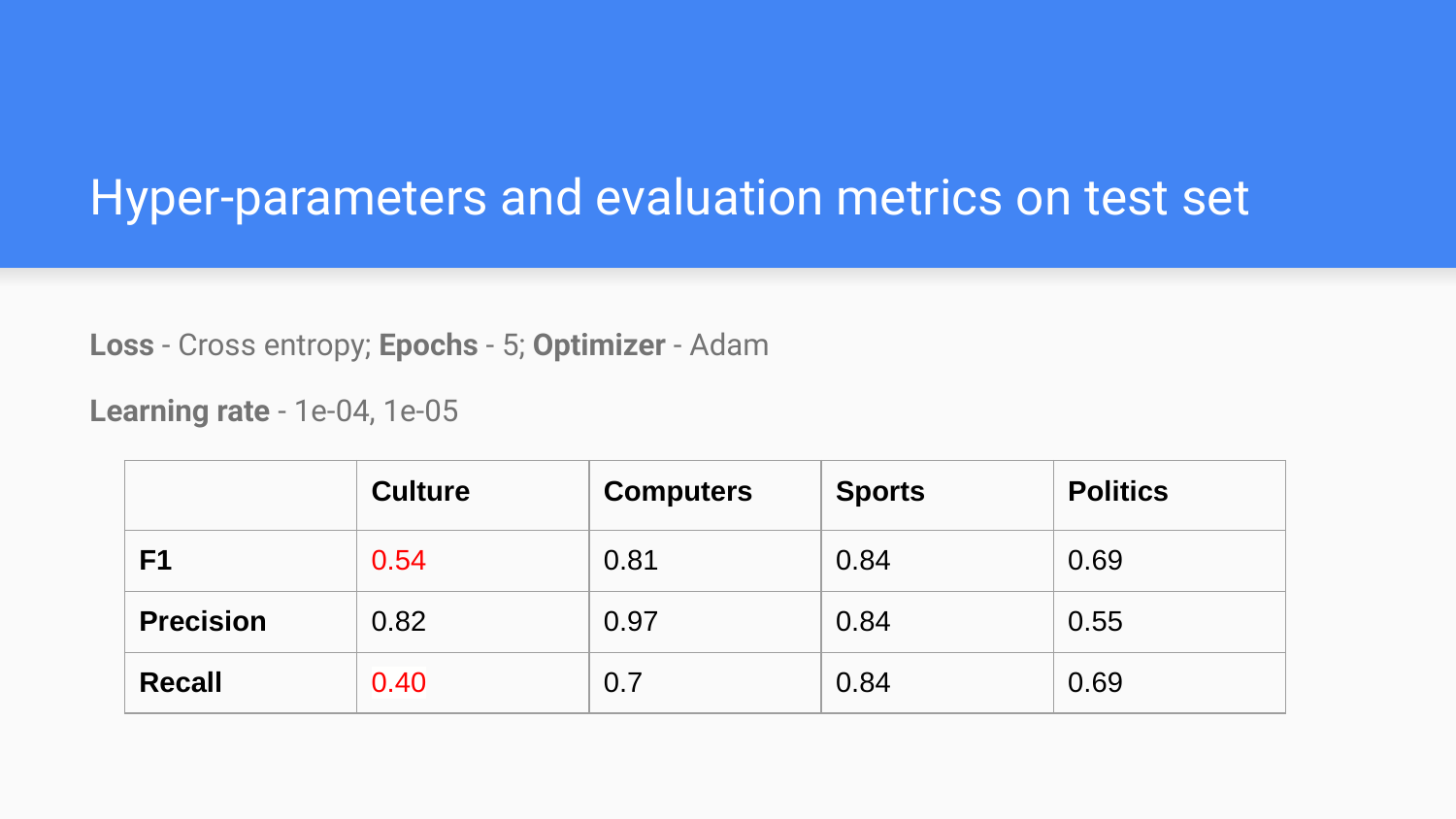

# Hyper-parameters and evaluation metrics on test set
Loss - Cross entropy; Epochs - 5; Optimizer - Adam
Learning rate - 1e-04, 1e-05

|  | Culture | Computers | Sports | Politics |
| --- | --- | --- | --- | --- |
| F1 | 0.54 | 0.81 | 0.84 | 0.69 |
| Precision | 0.82 | 0.97 | 0.84 | 0.55 |
| Recall | 0.40 | 0.7 | 0.84 | 0.69 |